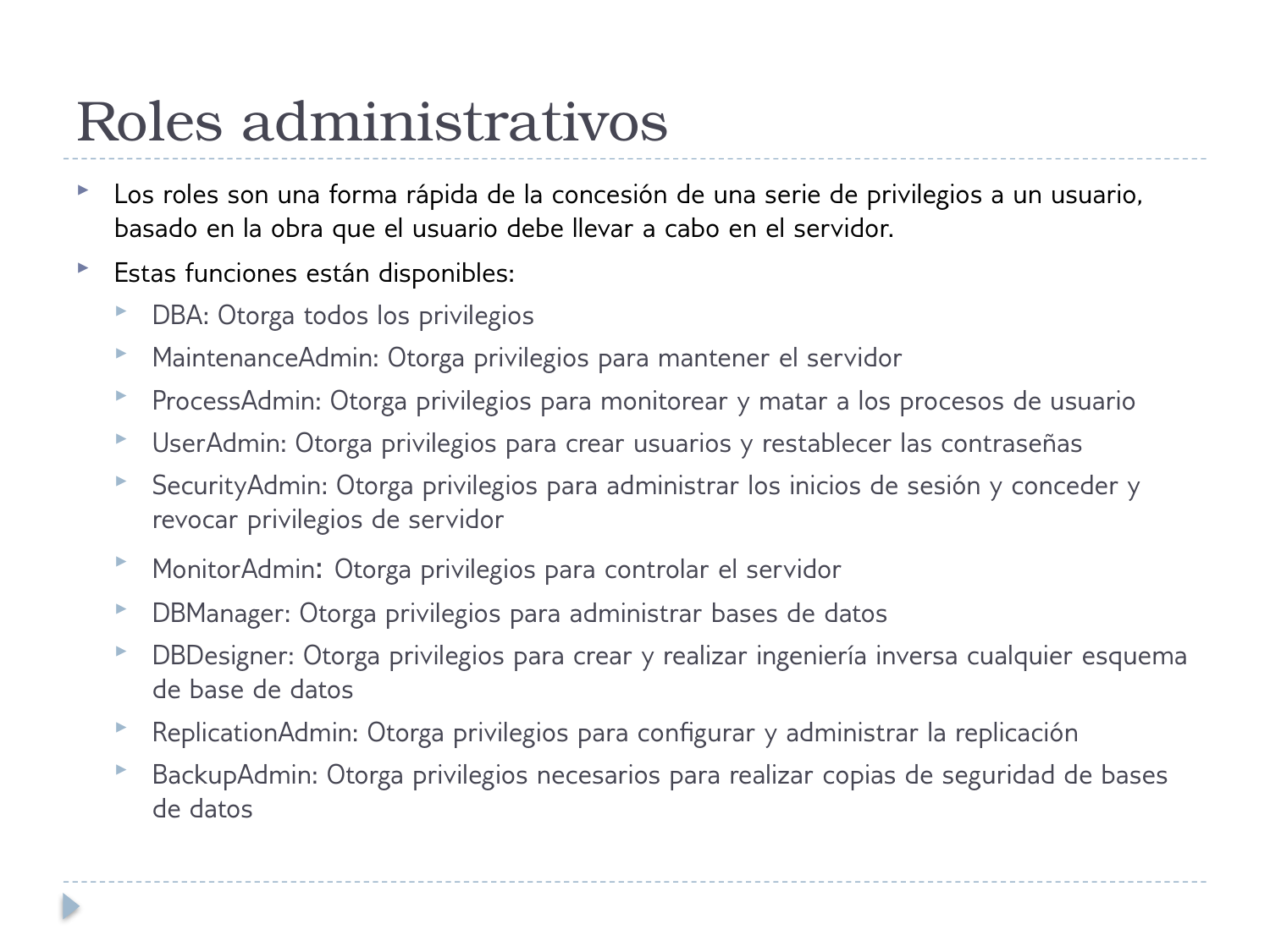

# Roles administrativos
Los roles son una forma rápida de la concesión de una serie de privilegios a un usuario, basado en la obra que el usuario debe llevar a cabo en el servidor.
Estas funciones están disponibles:
DBA: Otorga todos los privilegios
MaintenanceAdmin: Otorga privilegios para mantener el servidor
ProcessAdmin: Otorga privilegios para monitorear y matar a los procesos de usuario
UserAdmin: Otorga privilegios para crear usuarios y restablecer las contraseñas
SecurityAdmin: Otorga privilegios para administrar los inicios de sesión y conceder y revocar privilegios de servidor
MonitorAdmin: Otorga privilegios para controlar el servidor
DBManager: Otorga privilegios para administrar bases de datos
DBDesigner: Otorga privilegios para crear y realizar ingeniería inversa cualquier esquema de base de datos
ReplicationAdmin: Otorga privilegios para configurar y administrar la replicación
BackupAdmin: Otorga privilegios necesarios para realizar copias de seguridad de bases de datos